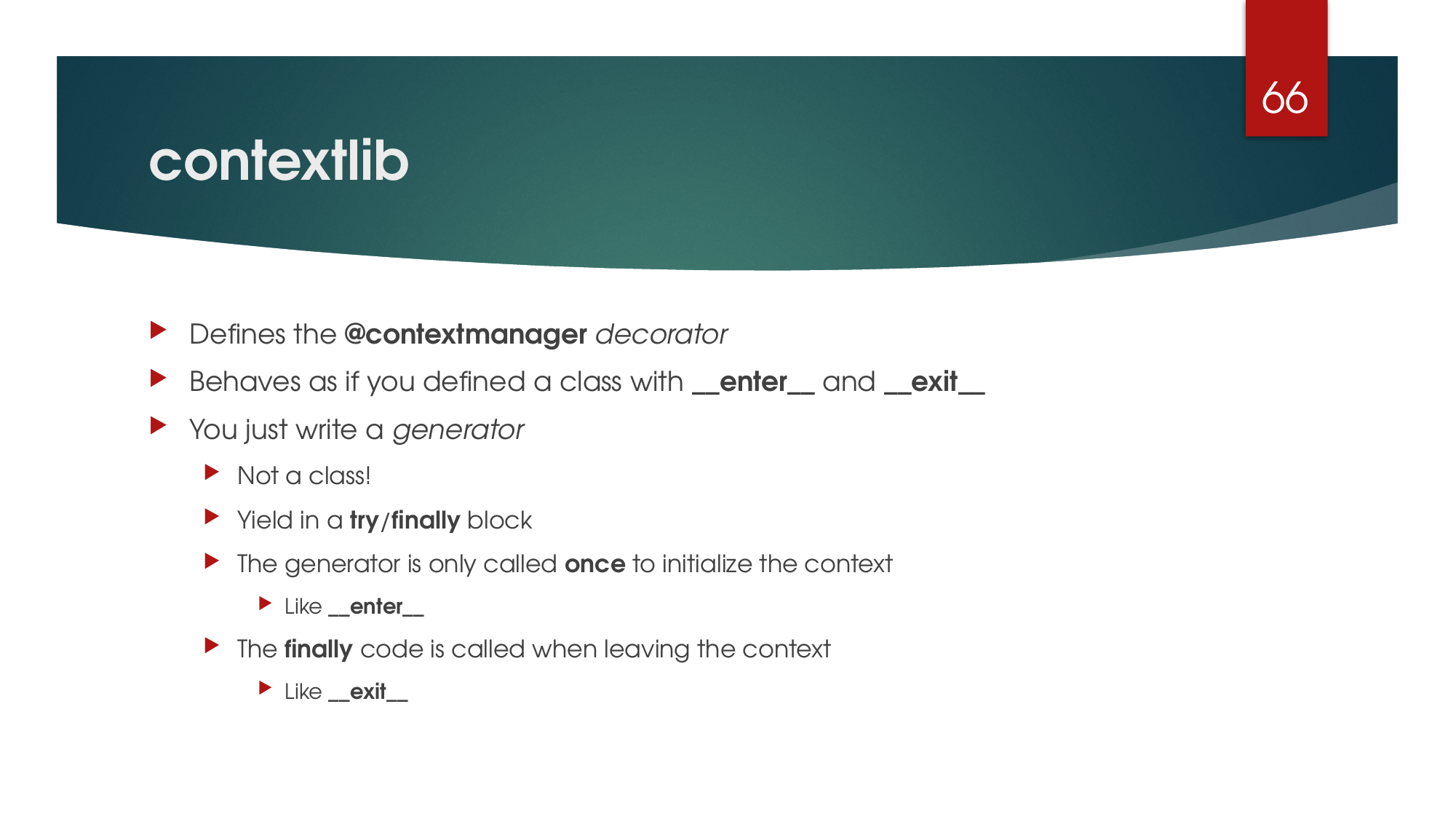

66
# contextlib
Defines the @contextmanager decorator
Behaves as if you defined a class with __enter__ and __exit__
You just write a generator
Not a class!
Yield in a try/finally block
The generator is only called once to initialize the context
Like __enter__
The finally code is called when leaving the context
Like __exit__